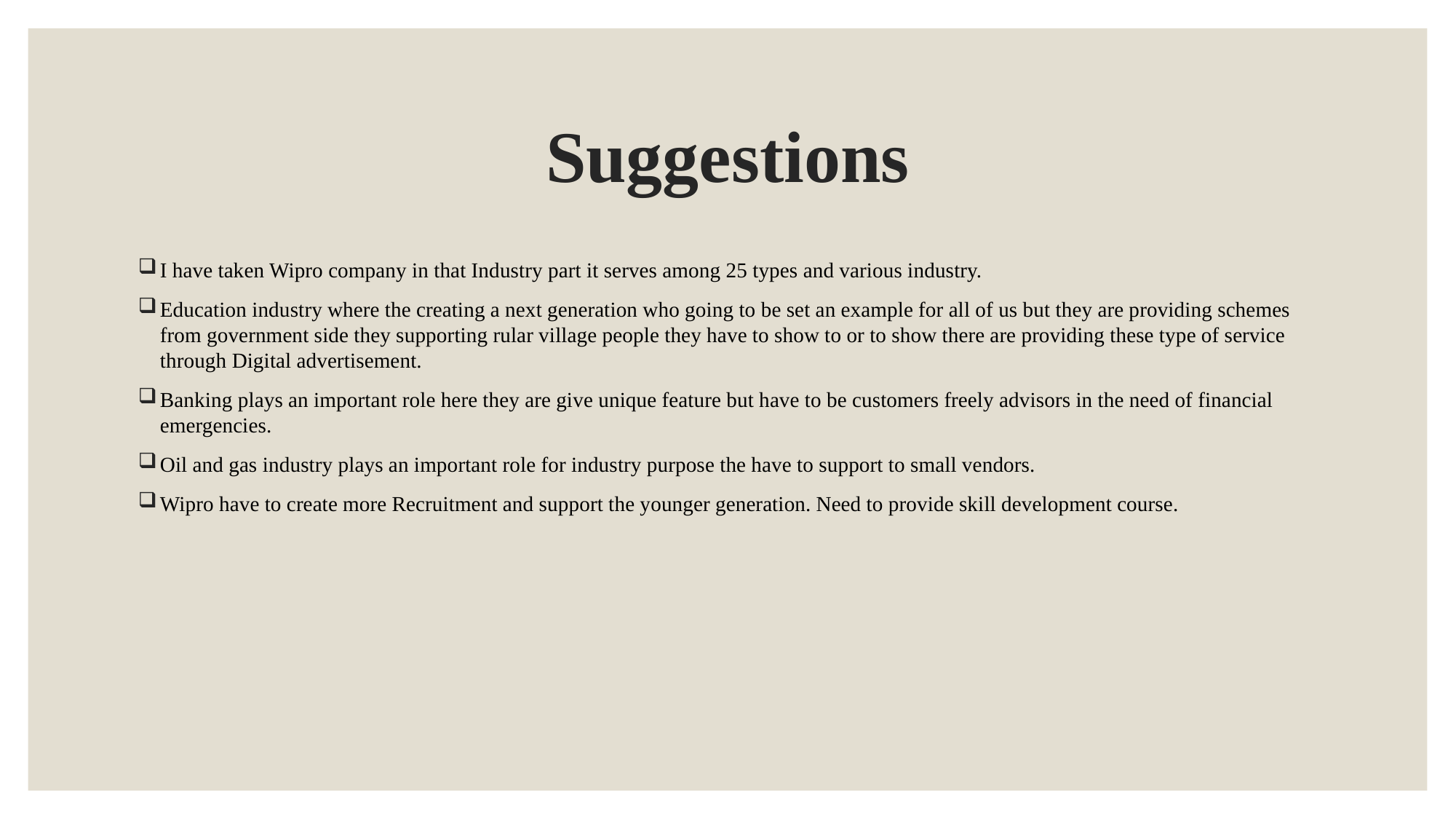

# Suggestions
I have taken Wipro company in that Industry part it serves among 25 types and various industry.
Education industry where the creating a next generation who going to be set an example for all of us but they are providing schemes from government side they supporting rular village people they have to show to or to show there are providing these type of service through Digital advertisement.
Banking plays an important role here they are give unique feature but have to be customers freely advisors in the need of financial emergencies.
Oil and gas industry plays an important role for industry purpose the have to support to small vendors.
Wipro have to create more Recruitment and support the younger generation. Need to provide skill development course.